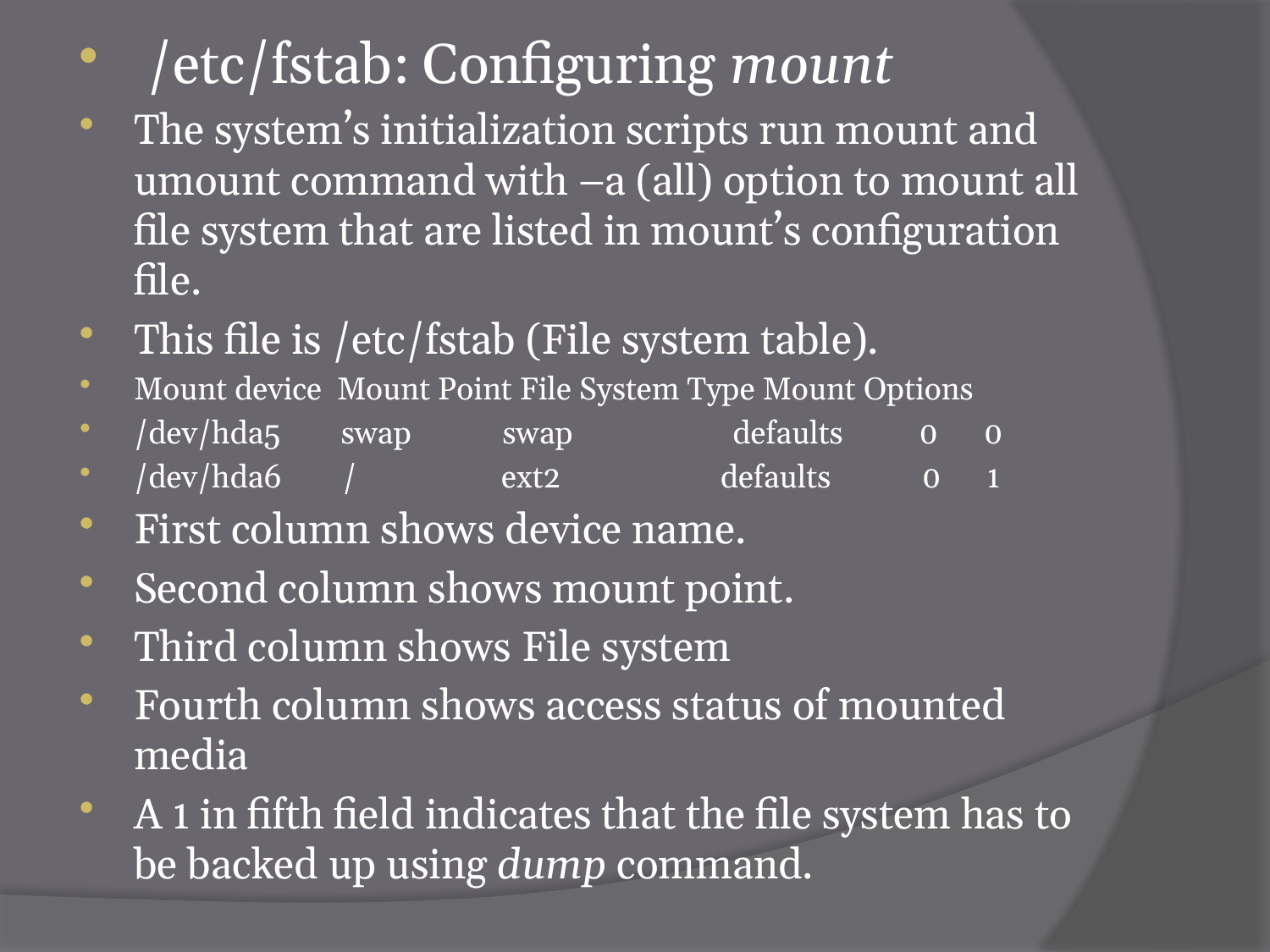

/etc/fstab: Configuring mount
The system’s initialization scripts run mount and umount command with –a (all) option to mount all file system that are listed in mount’s configuration file.
This file is /etc/fstab (File system table).
Mount device  Mount Point File System Type Mount Options
/dev/hda5        swap            swap                     defaults          0      0
/dev/hda6        /                   ext2                     defaults            0      1
First column shows device name.
Second column shows mount point.
Third column shows File system
Fourth column shows access status of mounted media
A 1 in fifth field indicates that the file system has to be backed up using dump command.